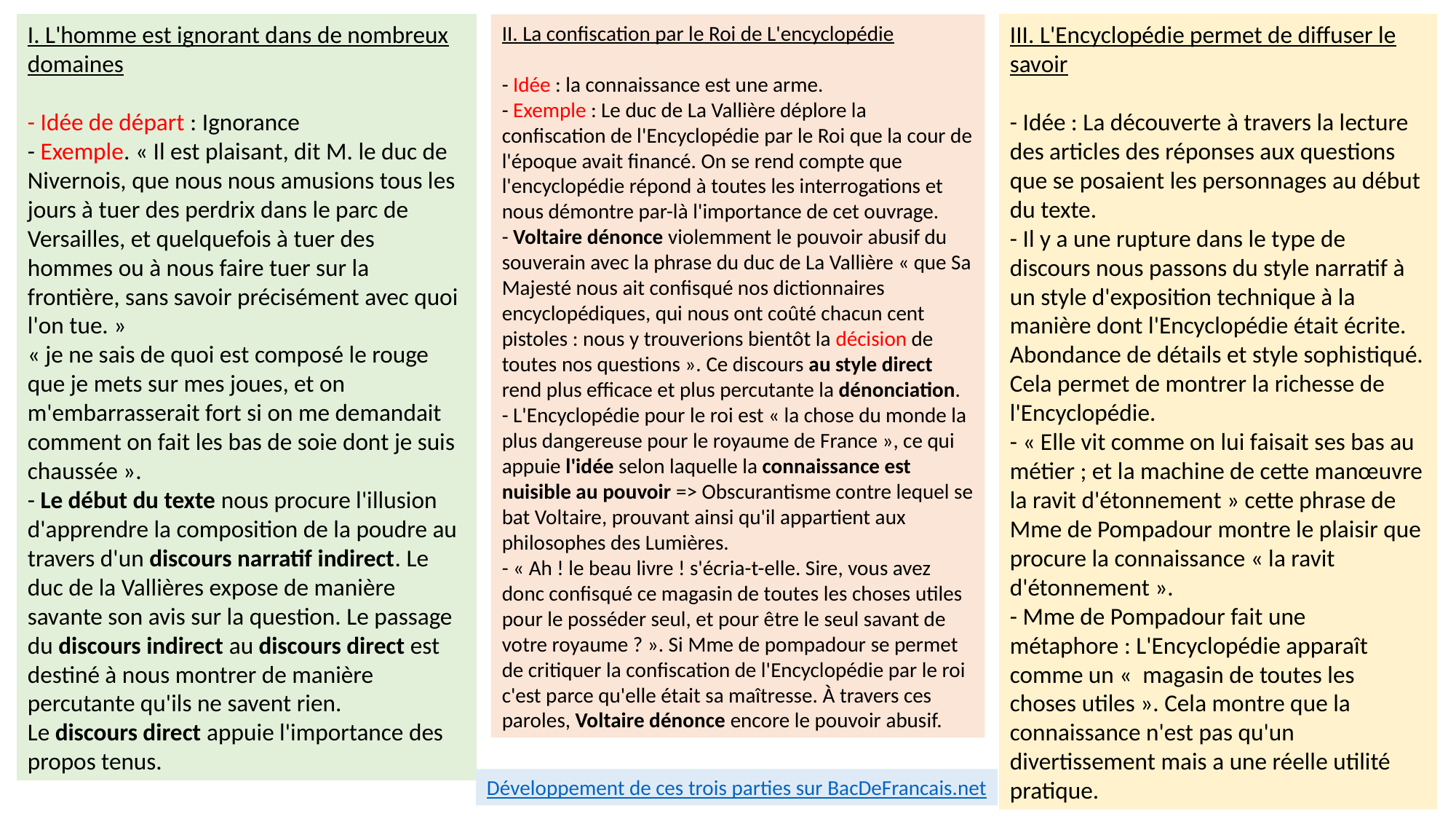

I. L'homme est ignorant dans de nombreux domaines

- Idée de départ : Ignorance
- Exemple. « Il est plaisant, dit M. le duc de Nivernois, que nous nous amusions tous les jours à tuer des perdrix dans le parc de Versailles, et quelquefois à tuer des hommes ou à nous faire tuer sur la frontière, sans savoir précisément avec quoi l'on tue. »
« je ne sais de quoi est composé le rouge que je mets sur mes joues, et on m'embarrasserait fort si on me demandait comment on fait les bas de soie dont je suis chaussée ».
- Le début du texte nous procure l'illusion d'apprendre la composition de la poudre au travers d'un discours narratif indirect. Le duc de la Vallières expose de manière savante son avis sur la question. Le passage du discours indirect au discours direct est destiné à nous montrer de manière percutante qu'ils ne savent rien.
Le discours direct appuie l'importance des propos tenus.
III. L'Encyclopédie permet de diffuser le savoir

- Idée : La découverte à travers la lecture des articles des réponses aux questions que se posaient les personnages au début du texte.
- Il y a une rupture dans le type de discours nous passons du style narratif à un style d'exposition technique à la manière dont l'Encyclopédie était écrite. Abondance de détails et style sophistiqué. Cela permet de montrer la richesse de l'Encyclopédie.
- « Elle vit comme on lui faisait ses bas au métier ; et la machine de cette manœuvre la ravit d'étonnement » cette phrase de Mme de Pompadour montre le plaisir que procure la connaissance « la ravit d'étonnement ».
- Mme de Pompadour fait une métaphore : L'Encyclopédie apparaît comme un «  magasin de toutes les choses utiles ». Cela montre que la connaissance n'est pas qu'un divertissement mais a une réelle utilité pratique.
II. La confiscation par le Roi de L'encyclopédie

- Idée : la connaissance est une arme.
- Exemple : Le duc de La Vallière déplore la confiscation de l'Encyclopédie par le Roi que la cour de l'époque avait financé. On se rend compte que l'encyclopédie répond à toutes les interrogations et nous démontre par-là l'importance de cet ouvrage.
- Voltaire dénonce violemment le pouvoir abusif du souverain avec la phrase du duc de La Vallière « que Sa Majesté nous ait confisqué nos dictionnaires encyclopédiques, qui nous ont coûté chacun cent pistoles : nous y trouverions bientôt la décision de toutes nos questions ». Ce discours au style direct rend plus efficace et plus percutante la dénonciation.
- L'Encyclopédie pour le roi est « la chose du monde la plus dangereuse pour le royaume de France », ce qui appuie l'idée selon laquelle la connaissance est nuisible au pouvoir => Obscurantisme contre lequel se bat Voltaire, prouvant ainsi qu'il appartient aux philosophes des Lumières.
- « Ah ! le beau livre ! s'écria-t-elle. Sire, vous avez donc confisqué ce magasin de toutes les choses utiles pour le posséder seul, et pour être le seul savant de votre royaume ? ». Si Mme de pompadour se permet de critiquer la confiscation de l'Encyclopédie par le roi c'est parce qu'elle était sa maîtresse. À travers ces paroles, Voltaire dénonce encore le pouvoir abusif.
Développement de ces trois parties sur BacDeFrancais.net